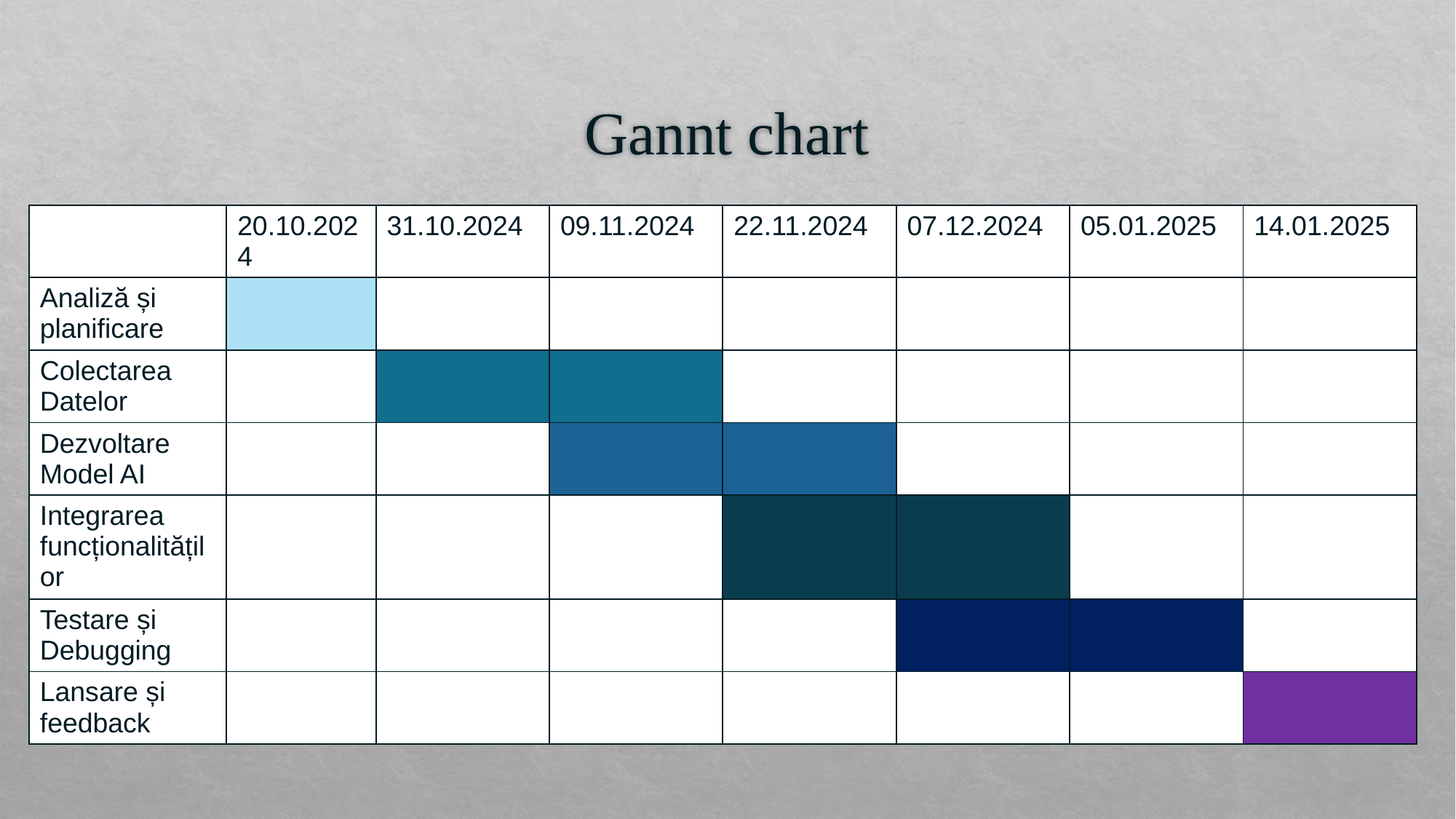

# Gannt chart
|  | 20.10.2024 | 31.10.2024 | 09.11.2024 | 22.11.2024 | 07.12.2024 | 05.01.2025 | 14.01.2025 |
| --- | --- | --- | --- | --- | --- | --- | --- |
| Analiză și planificare |  |  |  |  |  |  |  |
| Colectarea Datelor |  |  |  |  |  |  |  |
| Dezvoltare Model AI |  |  |  |  |  |  |  |
| Integrarea funcționalităților |  |  |  |  |  |  |  |
| Testare și Debugging |  |  |  |  |  |  |  |
| Lansare și feedback |  |  |  |  |  |  |  |